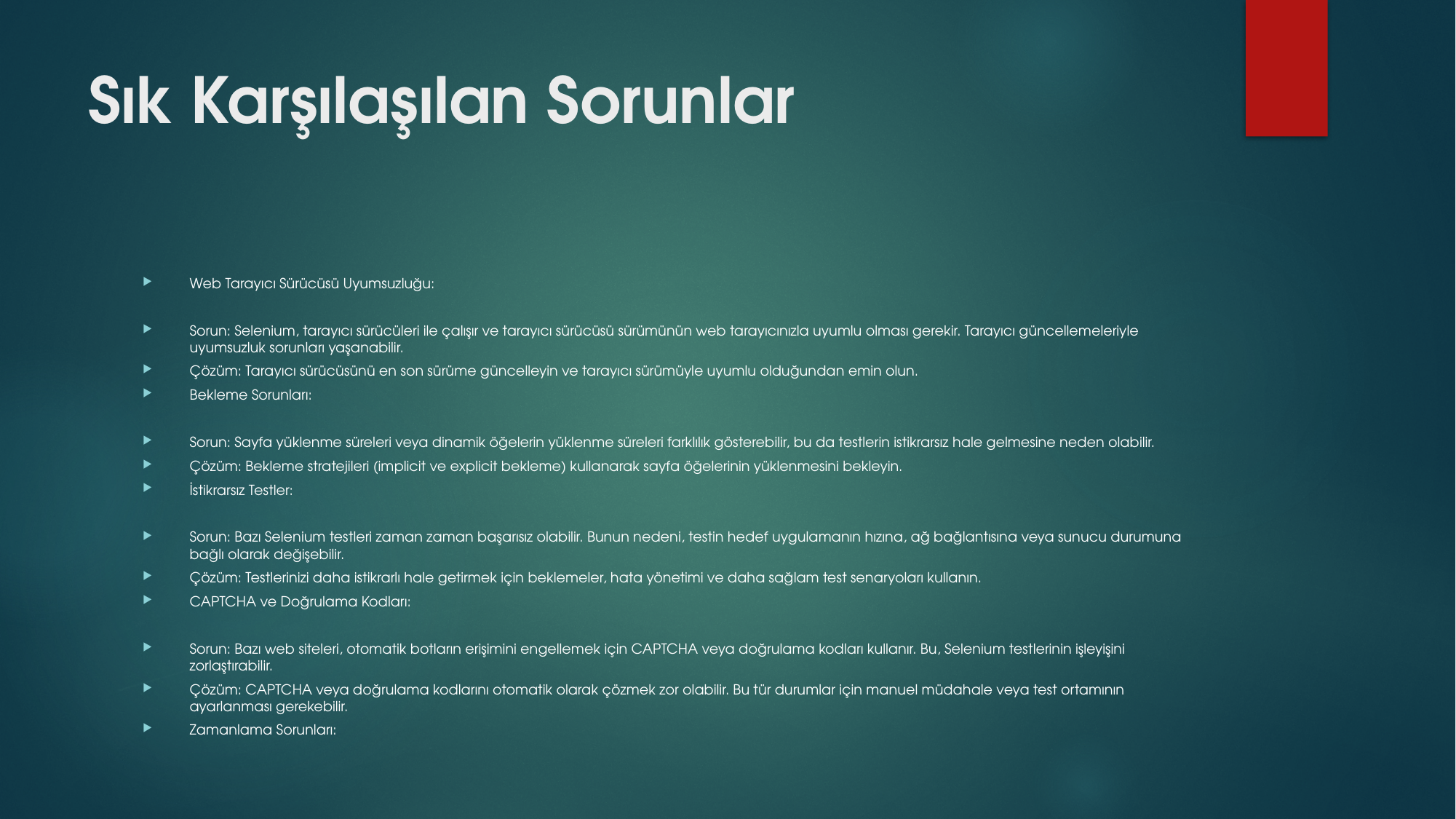

# Sık Karşılaşılan Sorunlar

Web Tarayıcı Sürücüsü Uyumsuzluğu:

Sorun: Selenium, tarayıcı sürücüleri ile çalışır ve tarayıcı sürücüsü sürümünün web tarayıcınızla uyumlu olması gerekir. Tarayıcı güncellemeleriyle uyumsuzluk sorunları yaşanabilir.
Çözüm: Tarayıcı sürücüsünü en son sürüme güncelleyin ve tarayıcı sürümüyle uyumlu olduğundan emin olun.
Bekleme Sorunları:

Sorun: Sayfa yüklenme süreleri veya dinamik öğelerin yüklenme süreleri farklılık gösterebilir, bu da testlerin istikrarsız hale gelmesine neden olabilir.
Çözüm: Bekleme stratejileri (implicit ve explicit bekleme) kullanarak sayfa öğelerinin yüklenmesini bekleyin.
İstikrarsız Testler:

Sorun: Bazı Selenium testleri zaman zaman başarısız olabilir. Bunun nedeni, testin hedef uygulamanın hızına, ağ bağlantısına veya sunucu durumuna bağlı olarak değişebilir.
Çözüm: Testlerinizi daha istikrarlı hale getirmek için beklemeler, hata yönetimi ve daha sağlam test senaryoları kullanın.
CAPTCHA ve Doğrulama Kodları:

Sorun: Bazı web siteleri, otomatik botların erişimini engellemek için CAPTCHA veya doğrulama kodları kullanır. Bu, Selenium testlerinin işleyişini zorlaştırabilir.
Çözüm: CAPTCHA veya doğrulama kodlarını otomatik olarak çözmek zor olabilir. Bu tür durumlar için manuel müdahale veya test ortamının ayarlanması gerekebilir.
Zamanlama Sorunları: